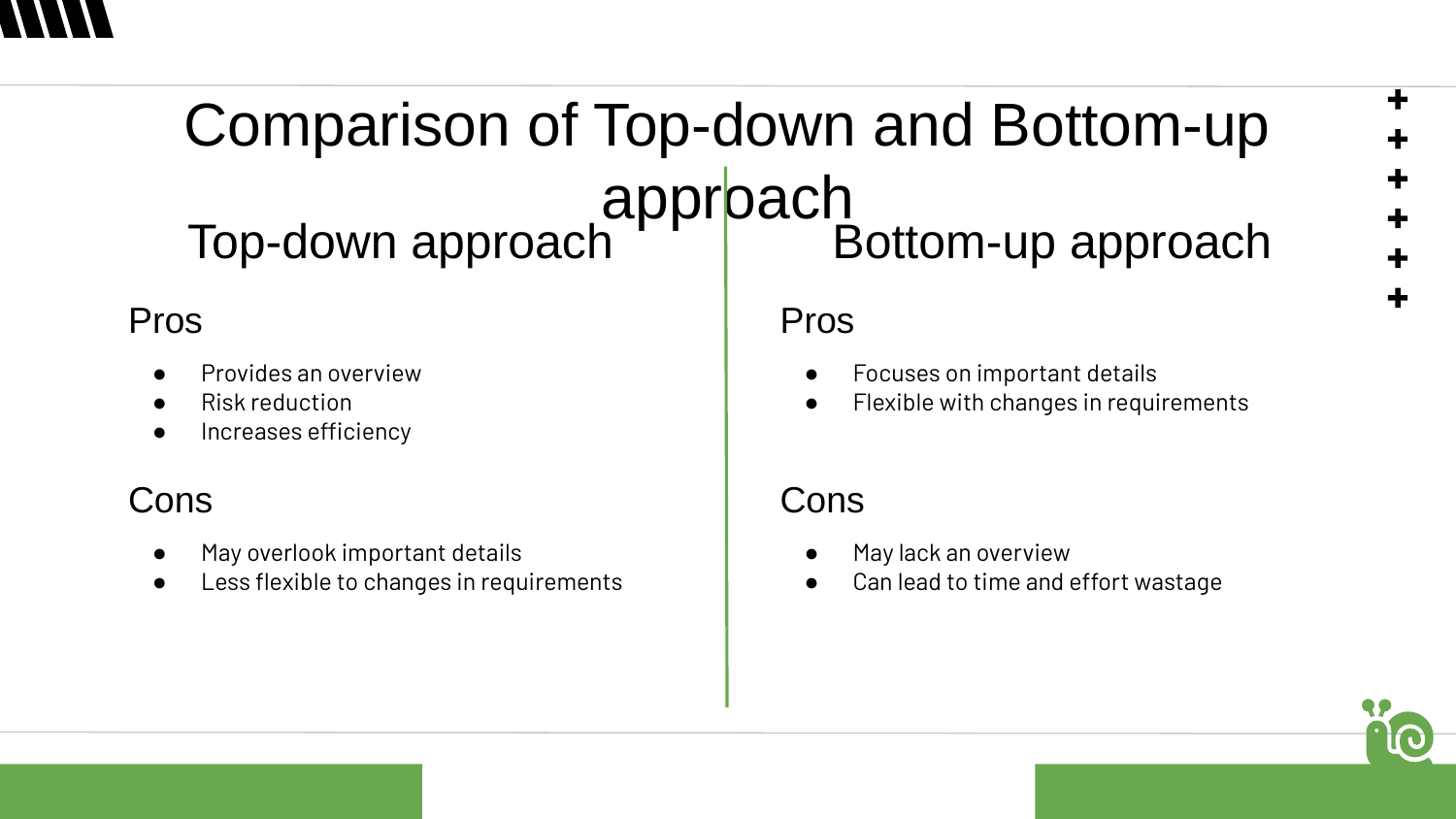

# Comparison of Top-down and Bottom-up approach
Top-down approach
Bottom-up approach
Pros
Pros
Provides an overview
Risk reduction
Increases efficiency
Focuses on important details
Flexible with changes in requirements
Cons
Cons
May overlook important details
Less flexible to changes in requirements
May lack an overview
Can lead to time and effort wastage